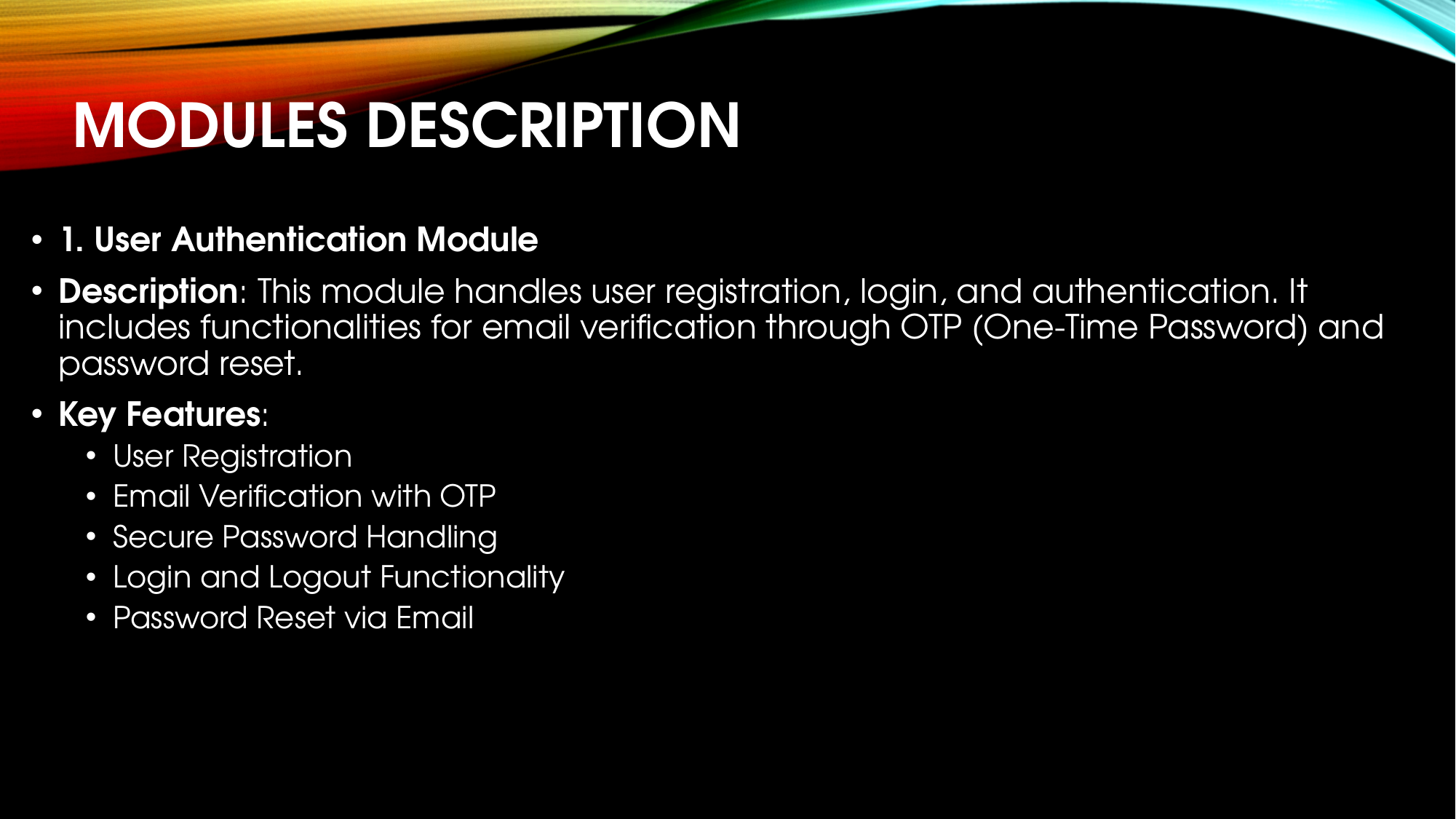

# Modules Description
1. User Authentication Module
Description: This module handles user registration, login, and authentication. It includes functionalities for email verification through OTP (One-Time Password) and password reset.
Key Features:
User Registration
Email Verification with OTP
Secure Password Handling
Login and Logout Functionality
Password Reset via Email